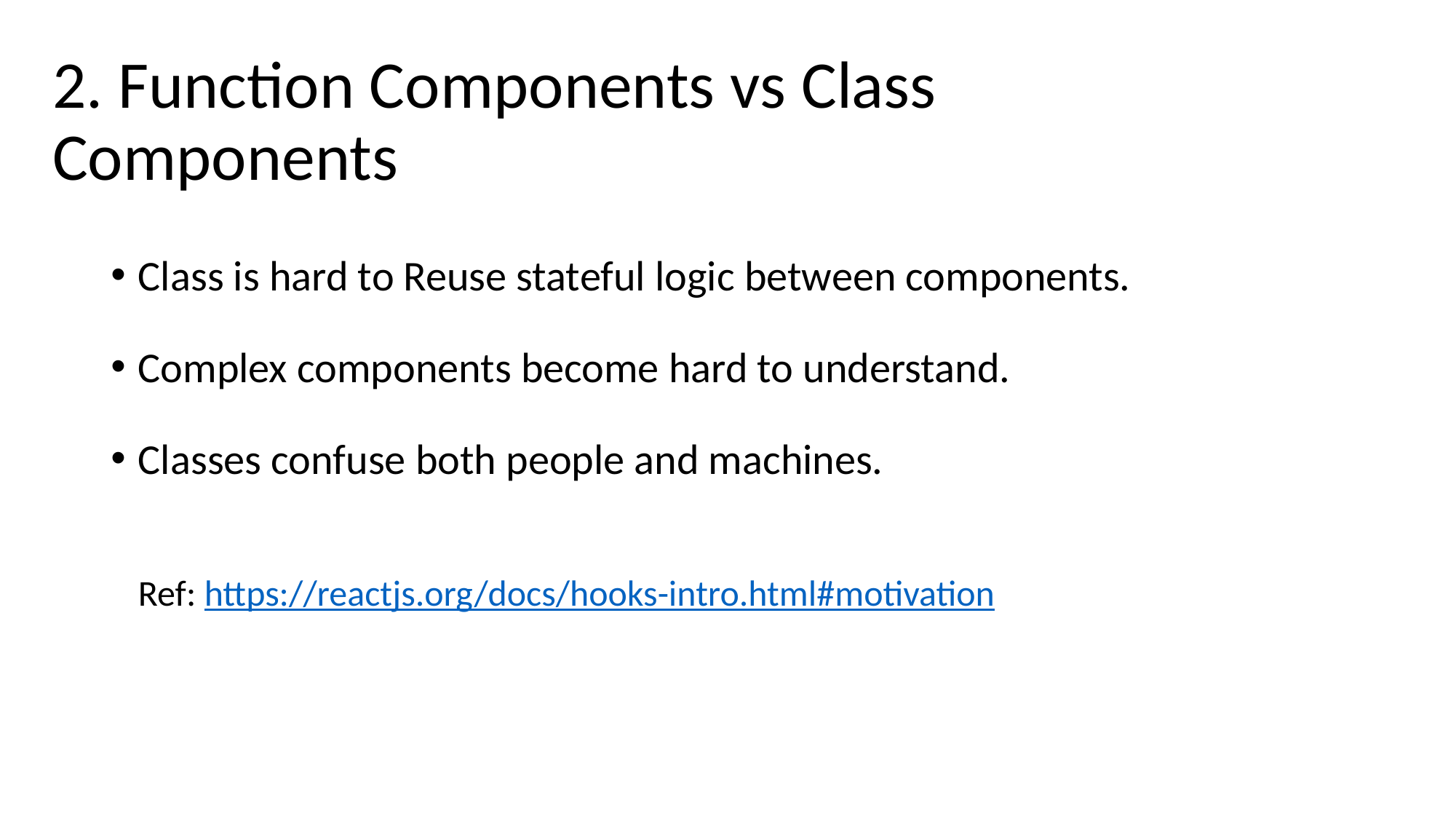

# 2. Function Components vs Class Components
Class is hard to Reuse stateful logic between components.
Complex components become hard to understand.
Classes confuse both people and machines.
Ref: https://reactjs.org/docs/hooks-intro.html#motivation